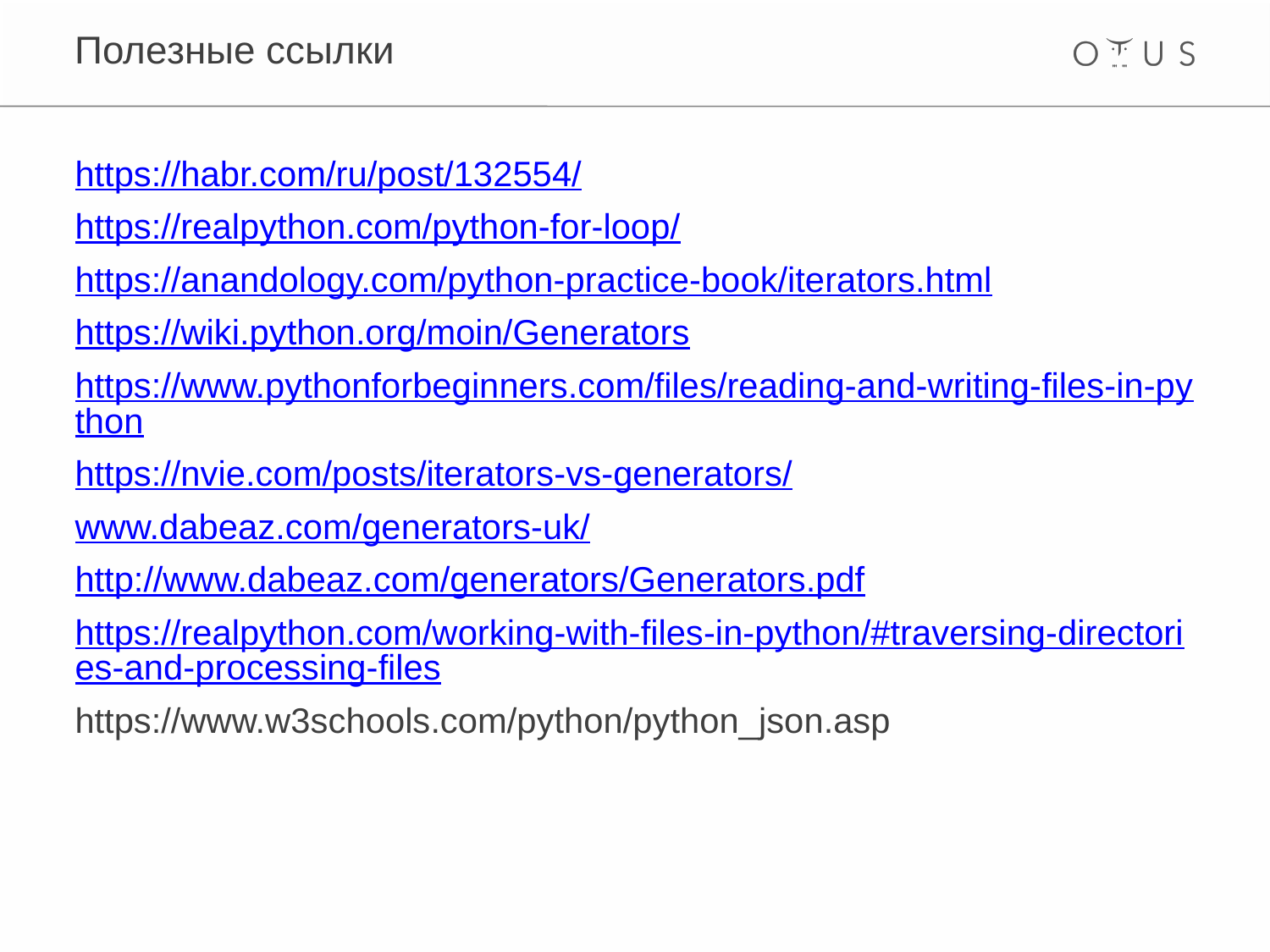

Полезные ссылки
https://habr.com/ru/post/132554/
https://realpython.com/python-for-loop/
https://anandology.com/python-practice-book/iterators.html
https://wiki.python.org/moin/Generators
https://www.pythonforbeginners.com/files/reading-and-writing-files-in-python
https://nvie.com/posts/iterators-vs-generators/
www.dabeaz.com/generators-uk/
http://www.dabeaz.com/generators/Generators.pdf
https://realpython.com/working-with-files-in-python/#traversing-directories-and-processing-files
https://www.w3schools.com/python/python_json.asp